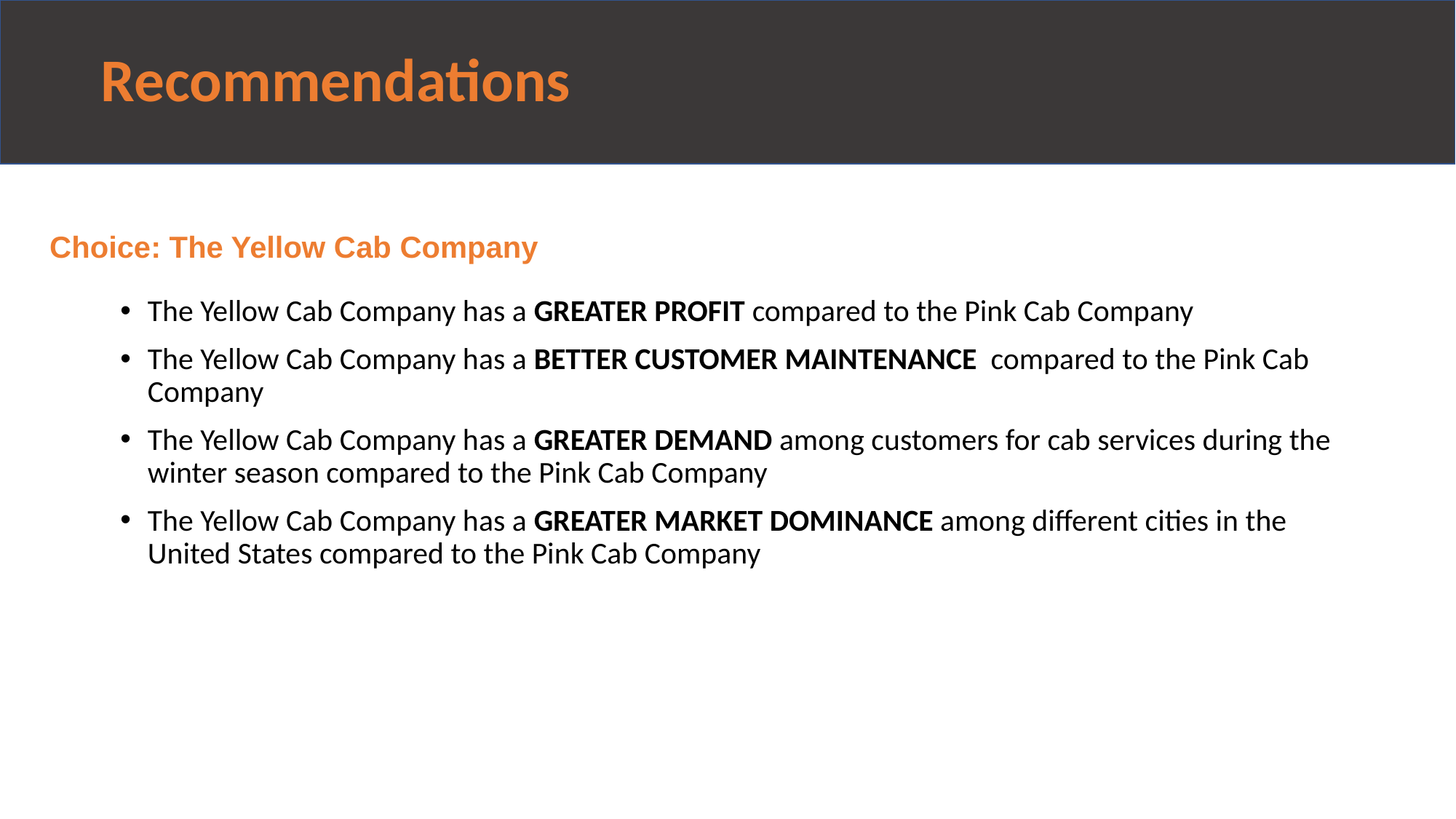

# Recommendations
Choice: The Yellow Cab Company
The Yellow Cab Company has a GREATER PROFIT compared to the Pink Cab Company
The Yellow Cab Company has a BETTER CUSTOMER MAINTENANCE  compared to the Pink Cab Company
The Yellow Cab Company has a GREATER DEMAND among customers for cab services during the winter season compared to the Pink Cab Company
The Yellow Cab Company has a GREATER MARKET DOMINANCE among different cities in the United States compared to the Pink Cab Company